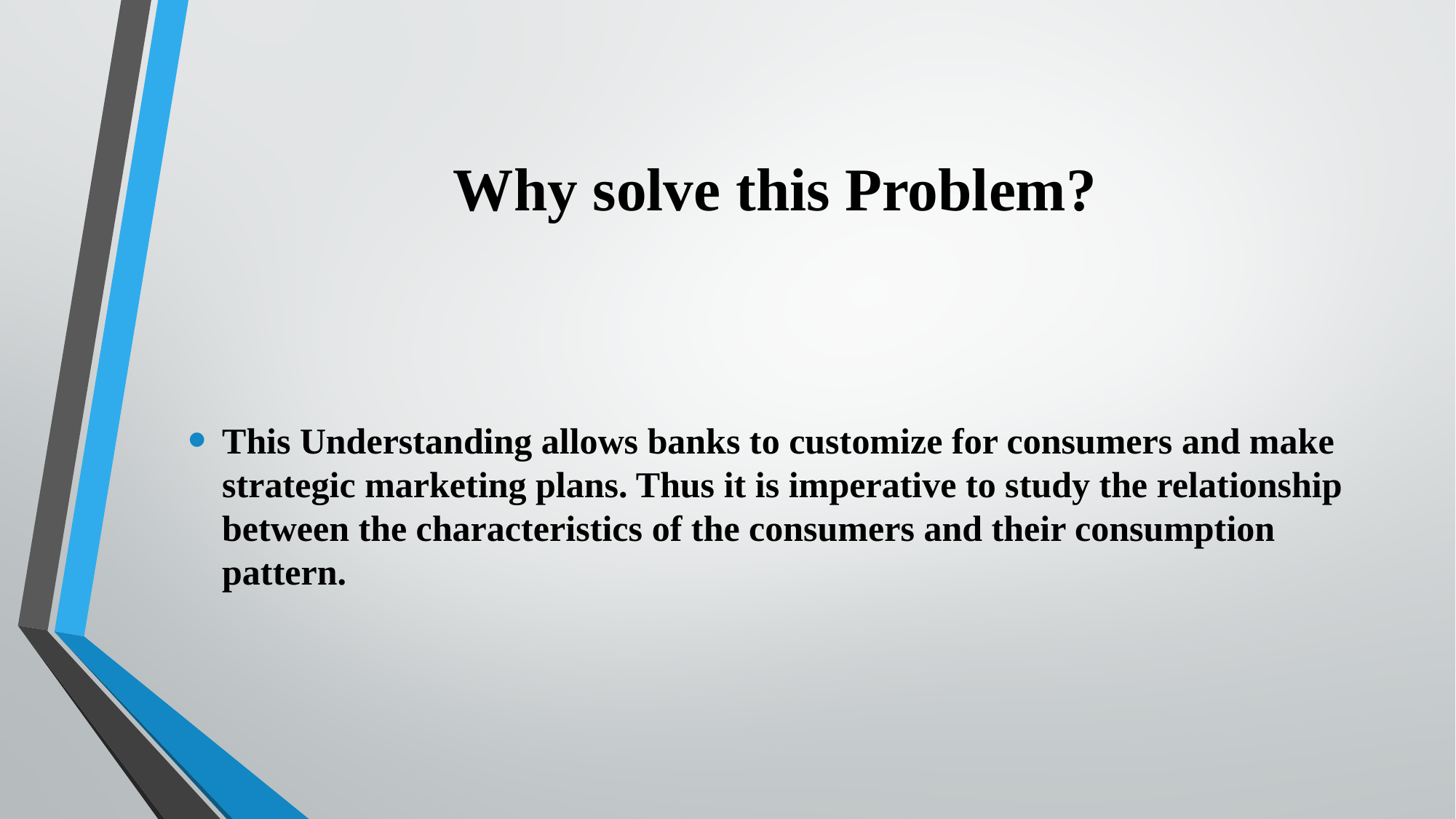

Why solve this Problem?
This Understanding allows banks to customize for consumers and make strategic marketing plans. Thus it is imperative to study the relationship between the characteristics of the consumers and their consumption pattern.